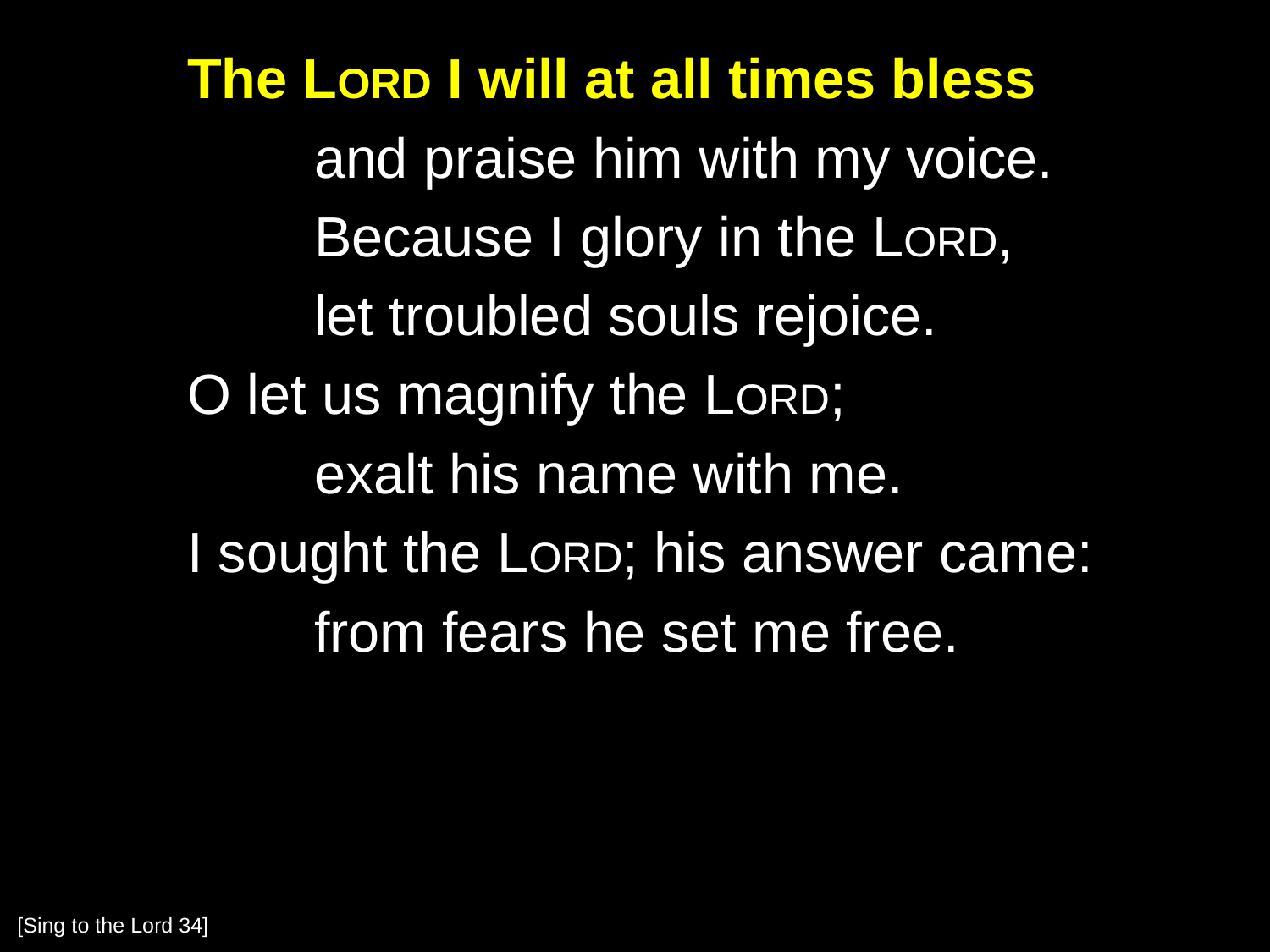

The Lord I will at all times bless
		and praise him with my voice.
		Because I glory in the Lord,
		let troubled souls rejoice.
	O let us magnify the Lord;
		exalt his name with me.
	I sought the Lord; his answer came:
		from fears he set me free.
[Sing to the Lord 34]